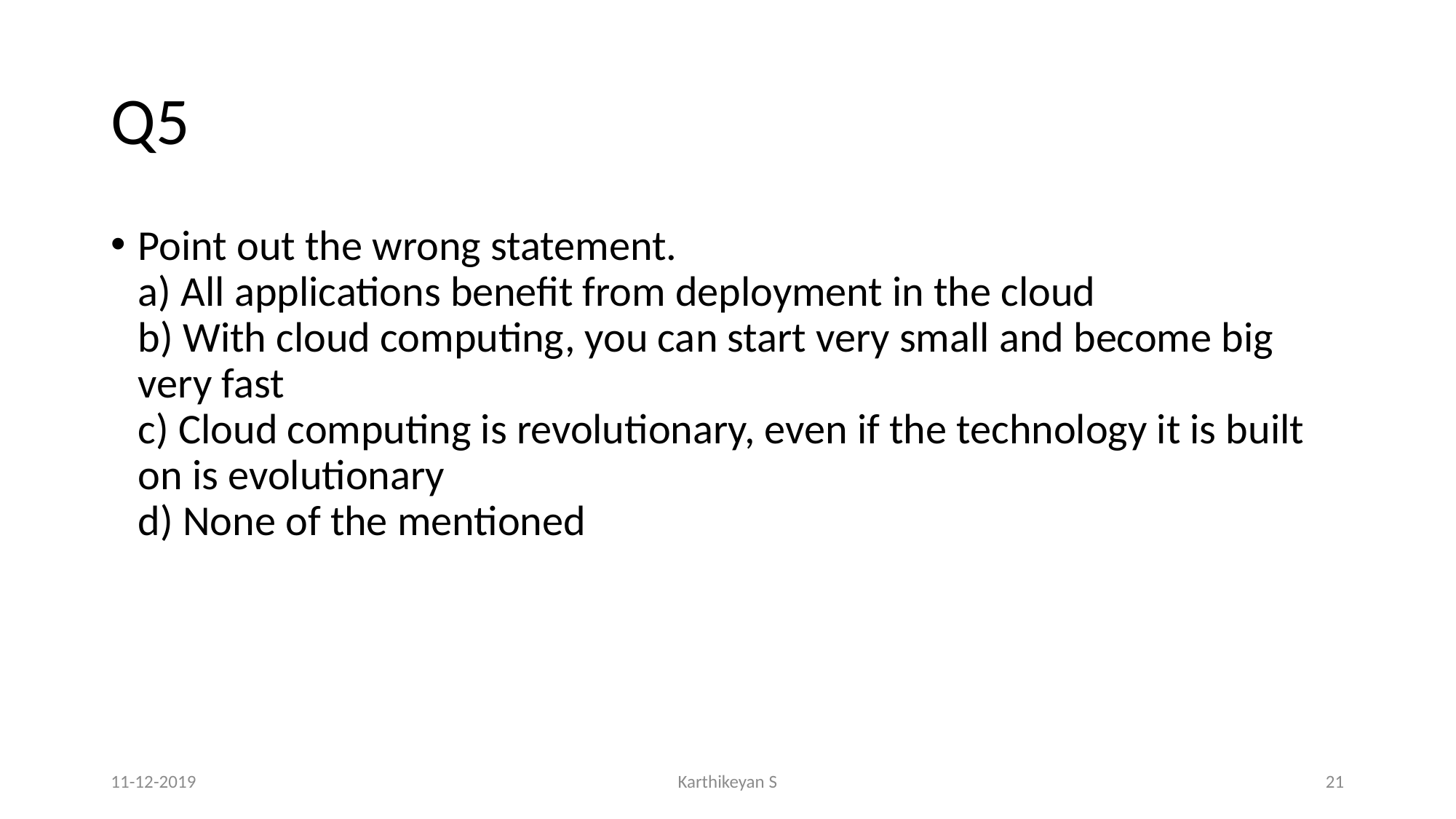

# Q5
Point out the wrong statement.
a) All applications benefit from deployment in the cloud
b) With cloud computing, you can start very small and become big very fast
c) Cloud computing is revolutionary, even if the technology it is built on is evolutionary
d) None of the mentioned
11-12-2019
Karthikeyan S
21